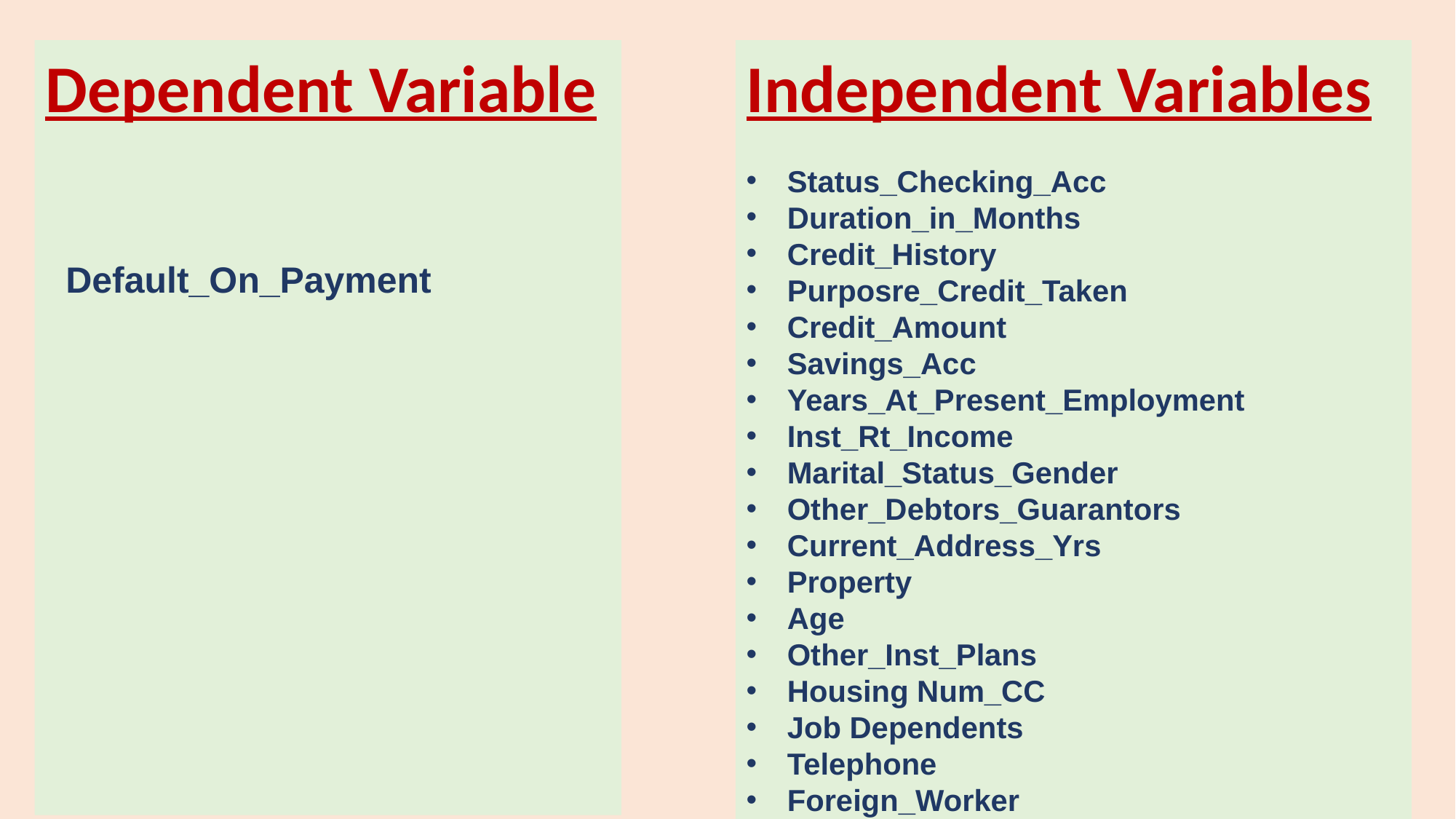

Dependent Variable

  Default_On_Payment

Independent Variables

Status_Checking_Acc
Duration_in_Months
Credit_History
Purposre_Credit_Taken
Credit_Amount
Savings_Acc
Years_At_Present_Employment
Inst_Rt_Income
Marital_Status_Gender
Other_Debtors_Guarantors
Current_Address_Yrs
Property
Age
Other_Inst_Plans
Housing Num_CC
Job Dependents
Telephone
Foreign_Worker